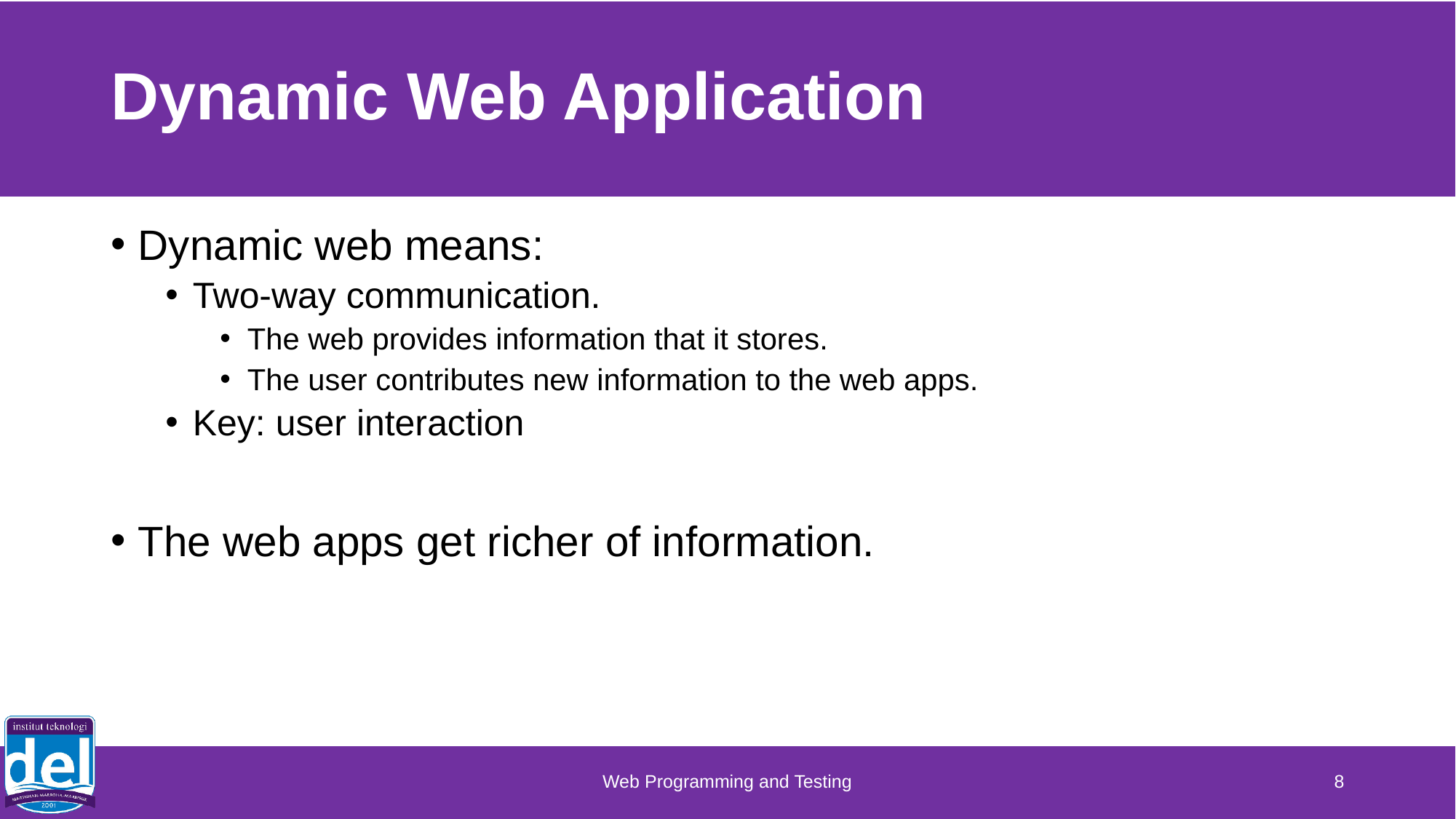

# Dynamic Web Application
Dynamic web means:
Two-way communication.
The web provides information that it stores.
The user contributes new information to the web apps.
Key: user interaction

The web apps get richer of information.
Web Programming and Testing
8